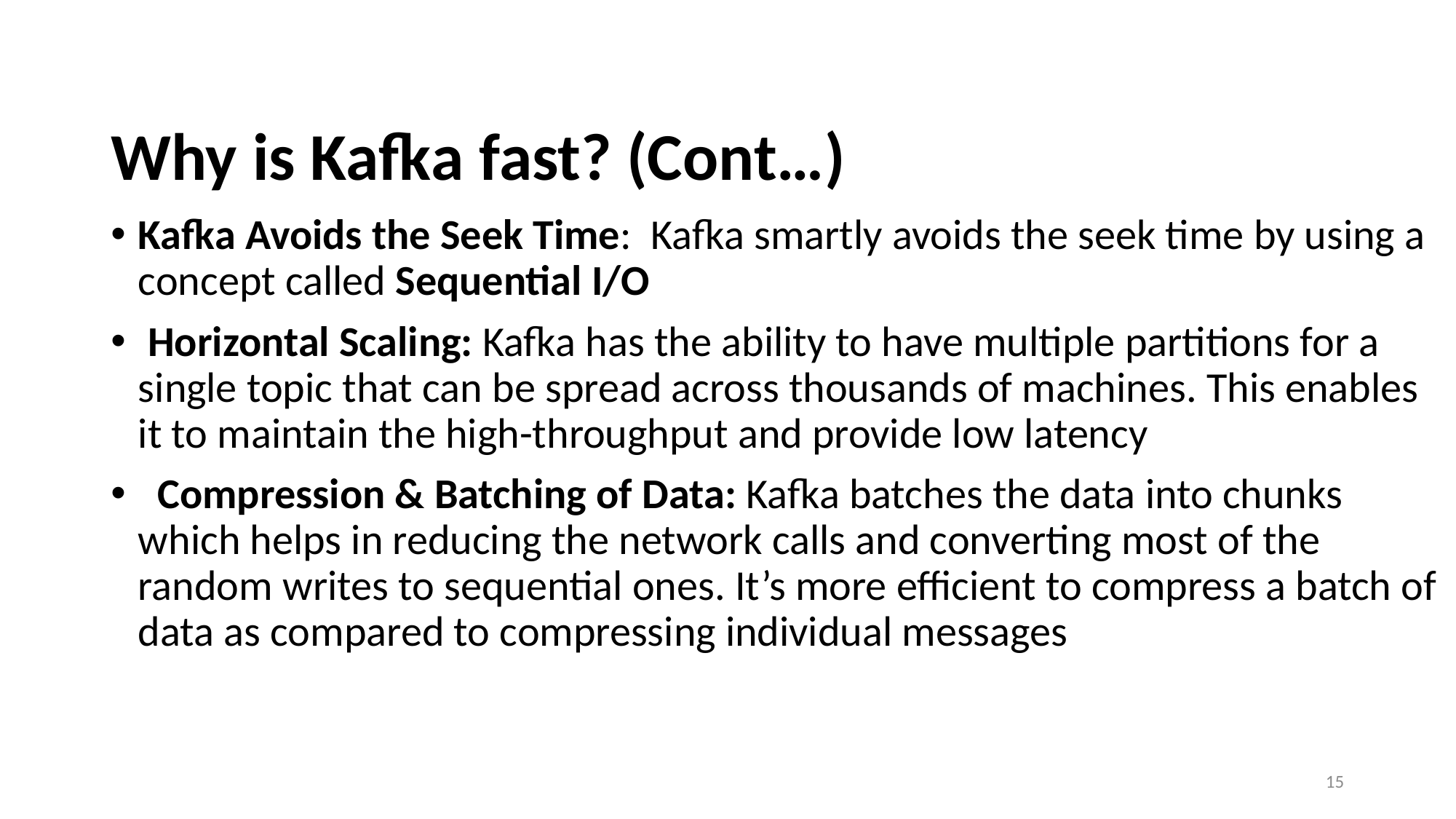

# Why is Kafka fast? (Cont…)
Kafka Avoids the Seek Time:  Kafka smartly avoids the seek time by using a concept called Sequential I/O
 Horizontal Scaling: Kafka has the ability to have multiple partitions for a single topic that can be spread across thousands of machines. This enables it to maintain the high-throughput and provide low latency
  Compression & Batching of Data: Kafka batches the data into chunks which helps in reducing the network calls and converting most of the random writes to sequential ones. It’s more efficient to compress a batch of data as compared to compressing individual messages

15